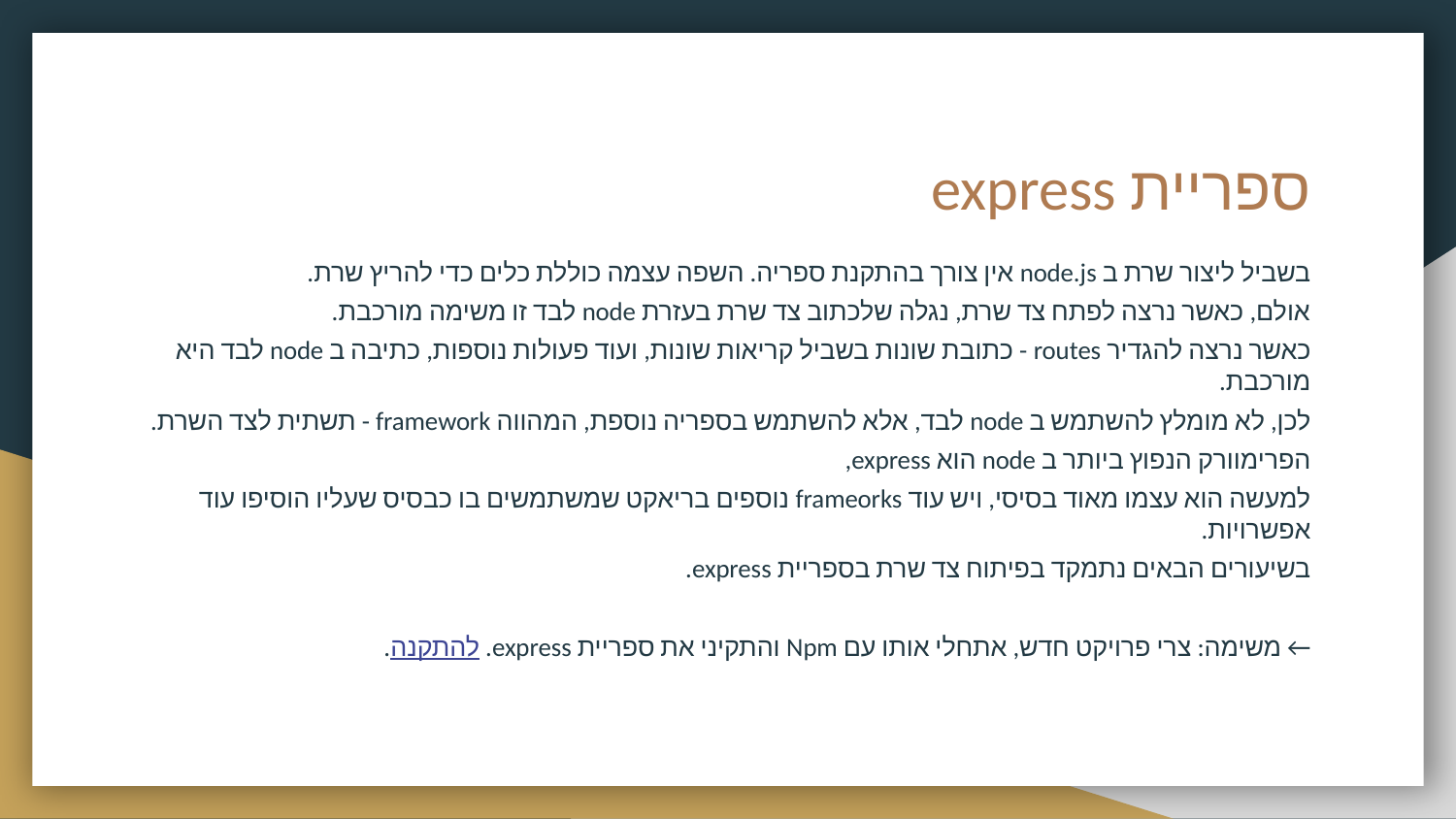

# ספריית express
בשביל ליצור שרת ב node.js אין צורך בהתקנת ספריה. השפה עצמה כוללת כלים כדי להריץ שרת.
אולם, כאשר נרצה לפתח צד שרת, נגלה שלכתוב צד שרת בעזרת node לבד זו משימה מורכבת.
כאשר נרצה להגדיר routes - כתובת שונות בשביל קריאות שונות, ועוד פעולות נוספות, כתיבה ב node לבד היא מורכבת.
לכן, לא מומלץ להשתמש ב node לבד, אלא להשתמש בספריה נוספת, המהווה framework - תשתית לצד השרת.
הפרימוורק הנפוץ ביותר ב node הוא express,
למעשה הוא עצמו מאוד בסיסי, ויש עוד frameorks נוספים בריאקט שמשתמשים בו כבסיס שעליו הוסיפו עוד אפשרויות.
בשיעורים הבאים נתמקד בפיתוח צד שרת בספריית express.

← משימה: צרי פרויקט חדש, אתחלי אותו עם Npm והתקיני את ספריית express. להתקנה.